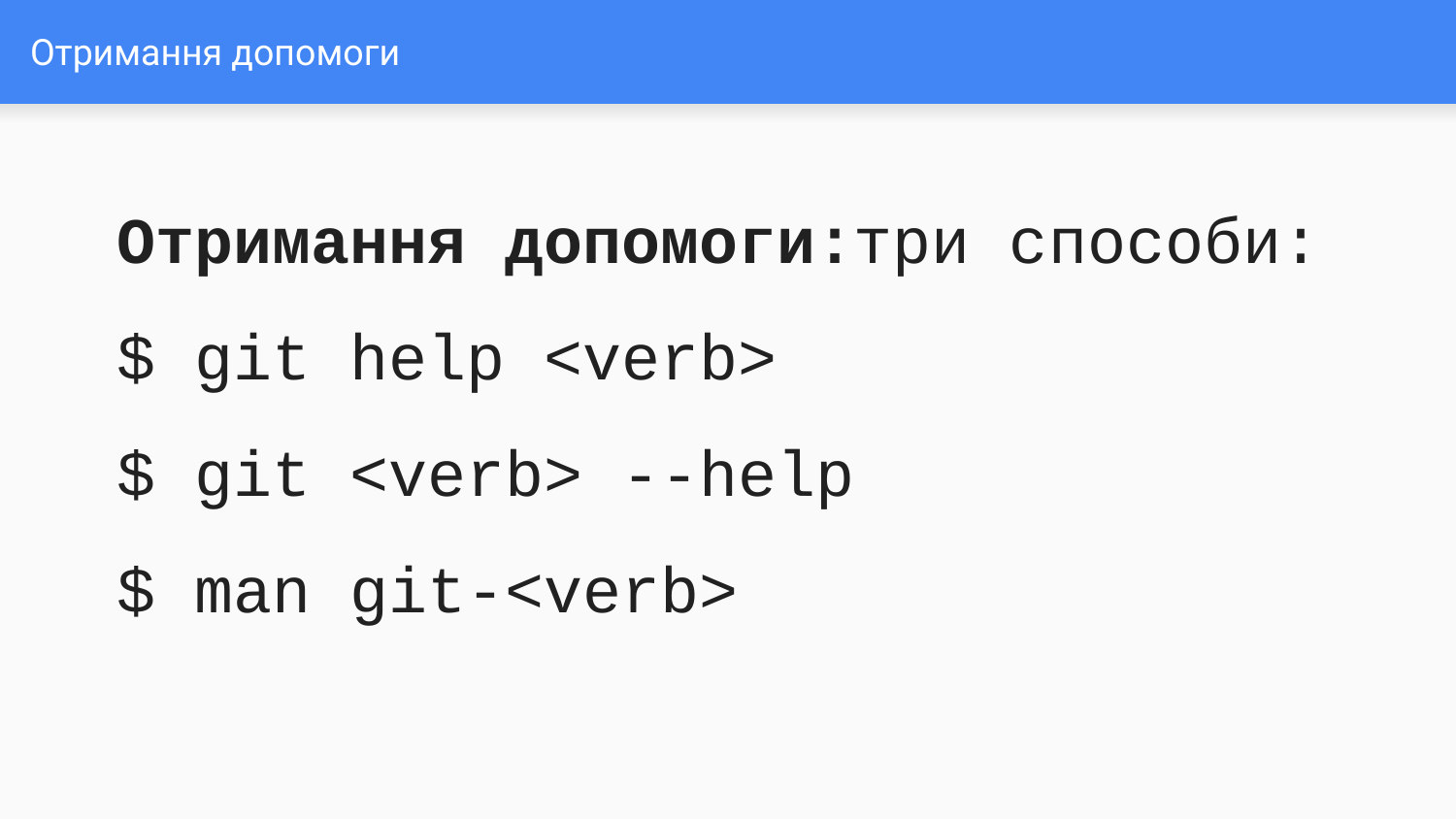

# Отримання допомоги
Отримання допомоги:три способи:
$ git help <verb>
$ git <verb> --help
$ man git-<verb>